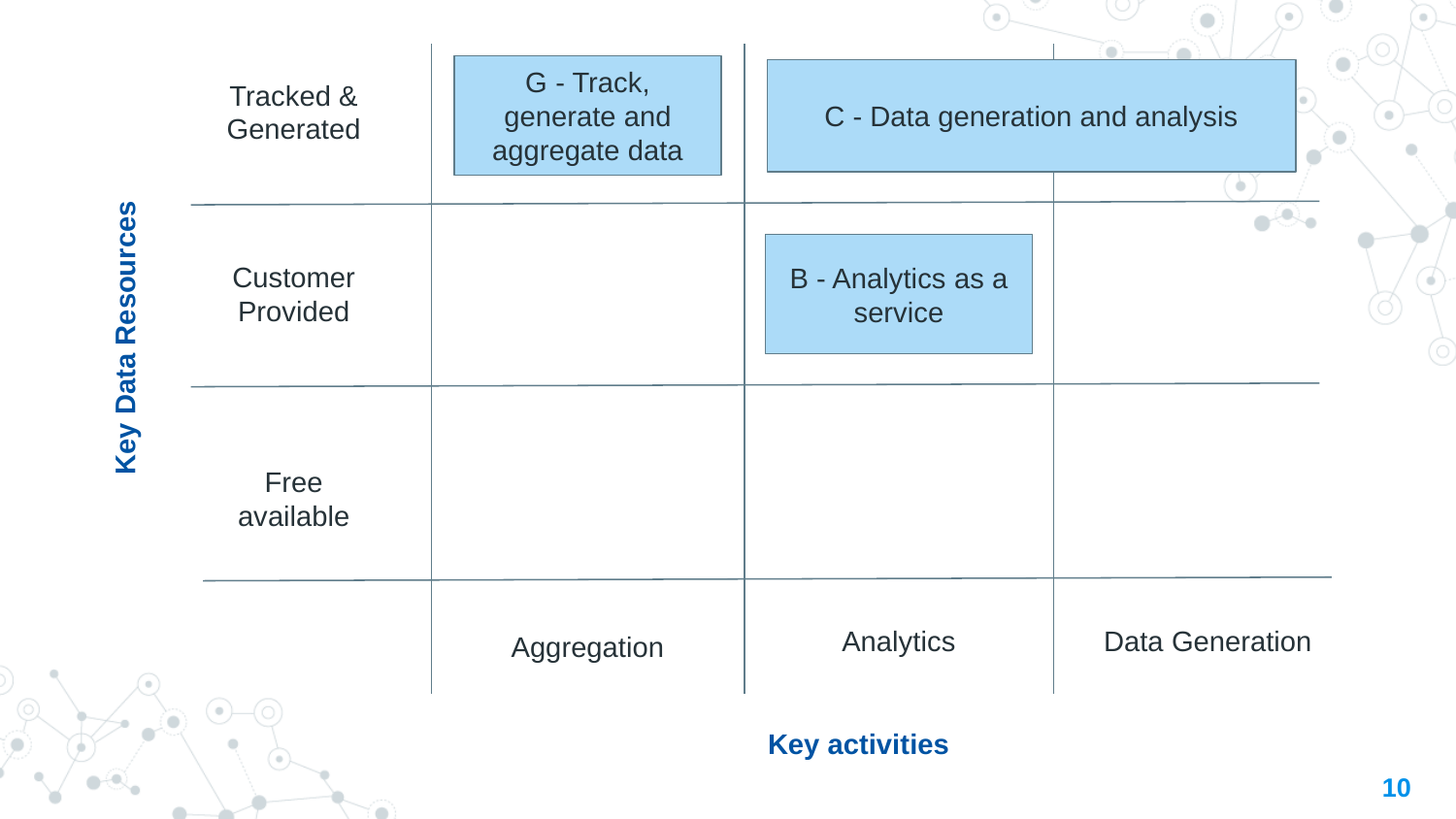

G - Track, generate and aggregate data
C - Data generation and analysis
Tracked &
Generated
B - Analytics as a service
Customer Provided
Key Data Resources
Free available
Analytics
Data Generation
Aggregation
Key activities
10